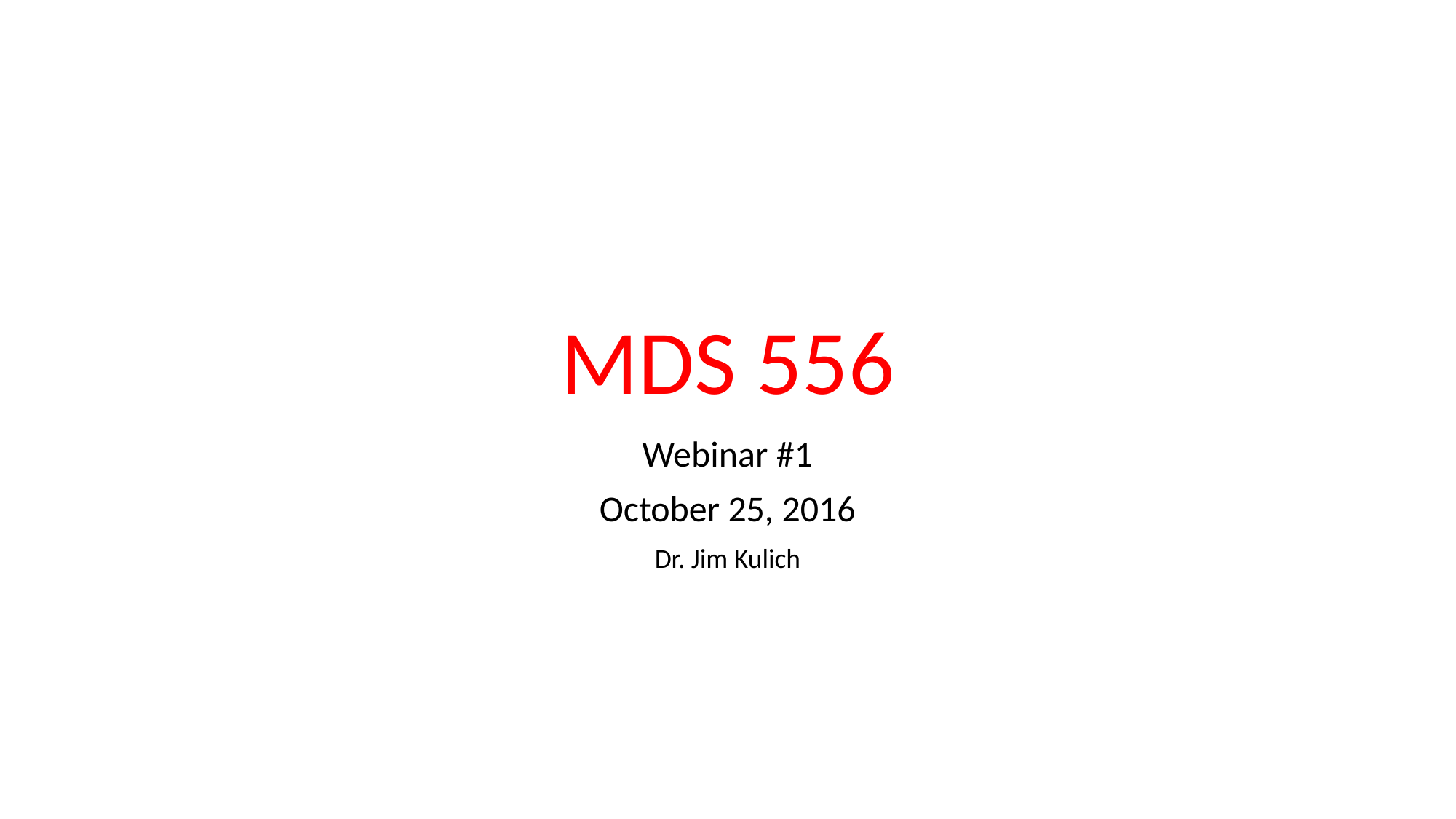

# MDS 556
Webinar #1
October 25, 2016
Dr. Jim Kulich